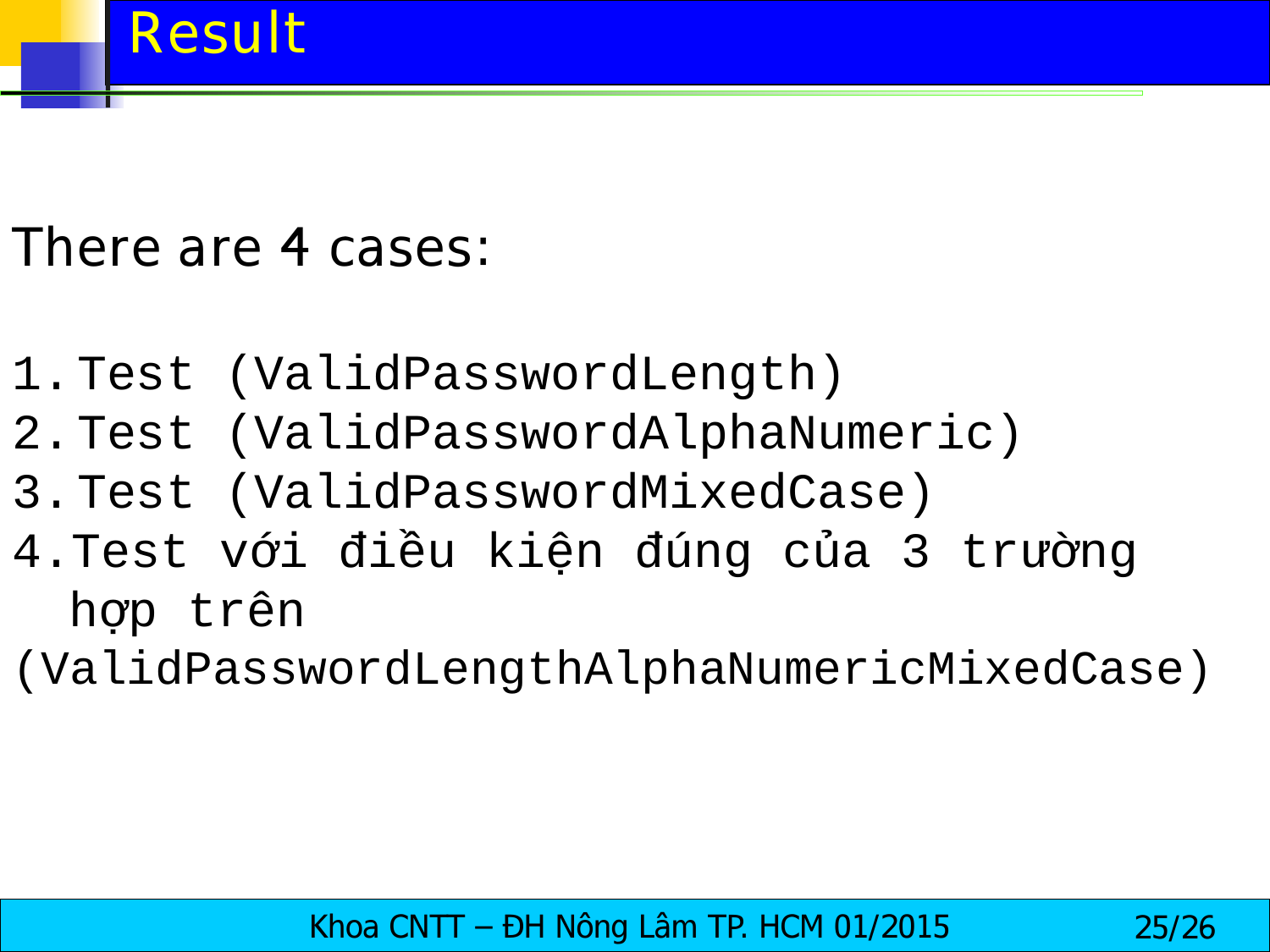

# Result
There are 4 cases:

Test (ValidPasswordLength)
Test (ValidPasswordAlphaNumeric)
Test (ValidPasswordMixedCase)
Test với điều kiện đúng của 3 trường hợp trên
(ValidPasswordLengthAlphaNumericMixedCase)